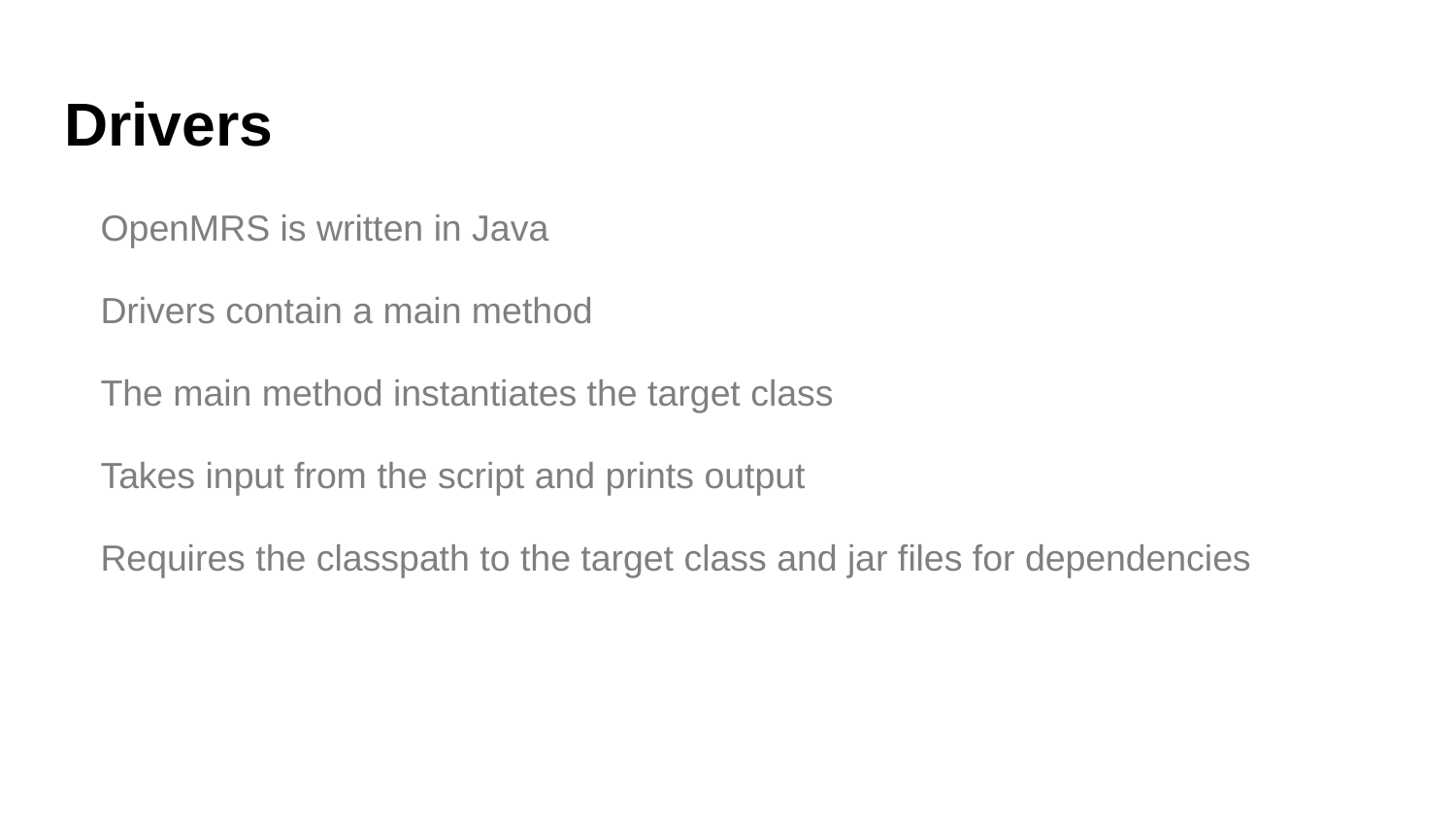

# Drivers
OpenMRS is written in Java
Drivers contain a main method
The main method instantiates the target class
Takes input from the script and prints output
Requires the classpath to the target class and jar files for dependencies